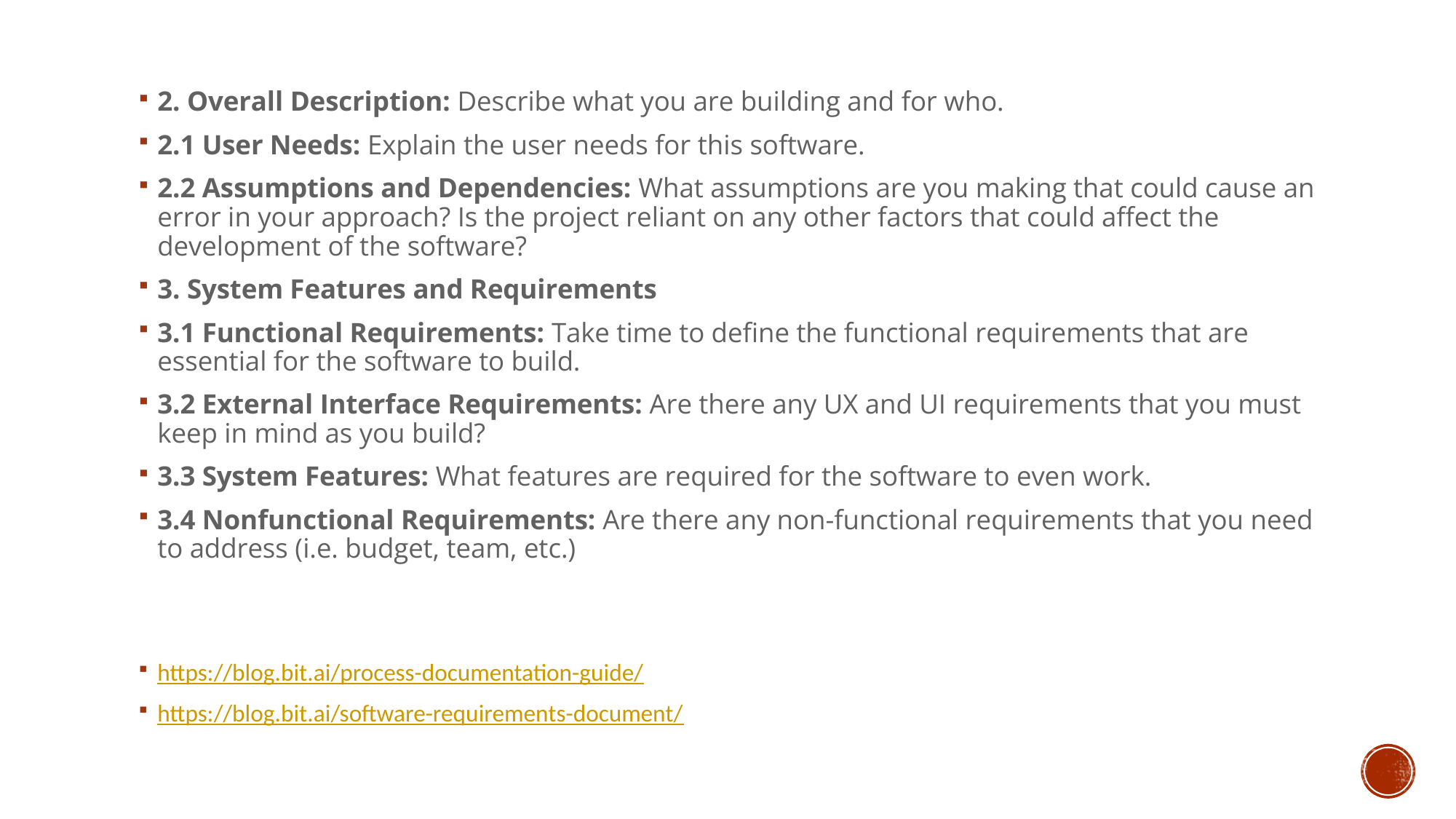

2. Overall Description: Describe what you are building and for who.
2.1 User Needs: Explain the user needs for this software.
2.2 Assumptions and Dependencies: What assumptions are you making that could cause an error in your approach? Is the project reliant on any other factors that could affect the development of the software?
3. System Features and Requirements
3.1 Functional Requirements: Take time to define the functional requirements that are essential for the software to build.
3.2 External Interface Requirements: Are there any UX and UI requirements that you must keep in mind as you build?
3.3 System Features: What features are required for the software to even work.
3.4 Nonfunctional Requirements: Are there any non-functional requirements that you need to address (i.e. budget, team, etc.)

https://blog.bit.ai/process-documentation-guide/
https://blog.bit.ai/software-requirements-document/